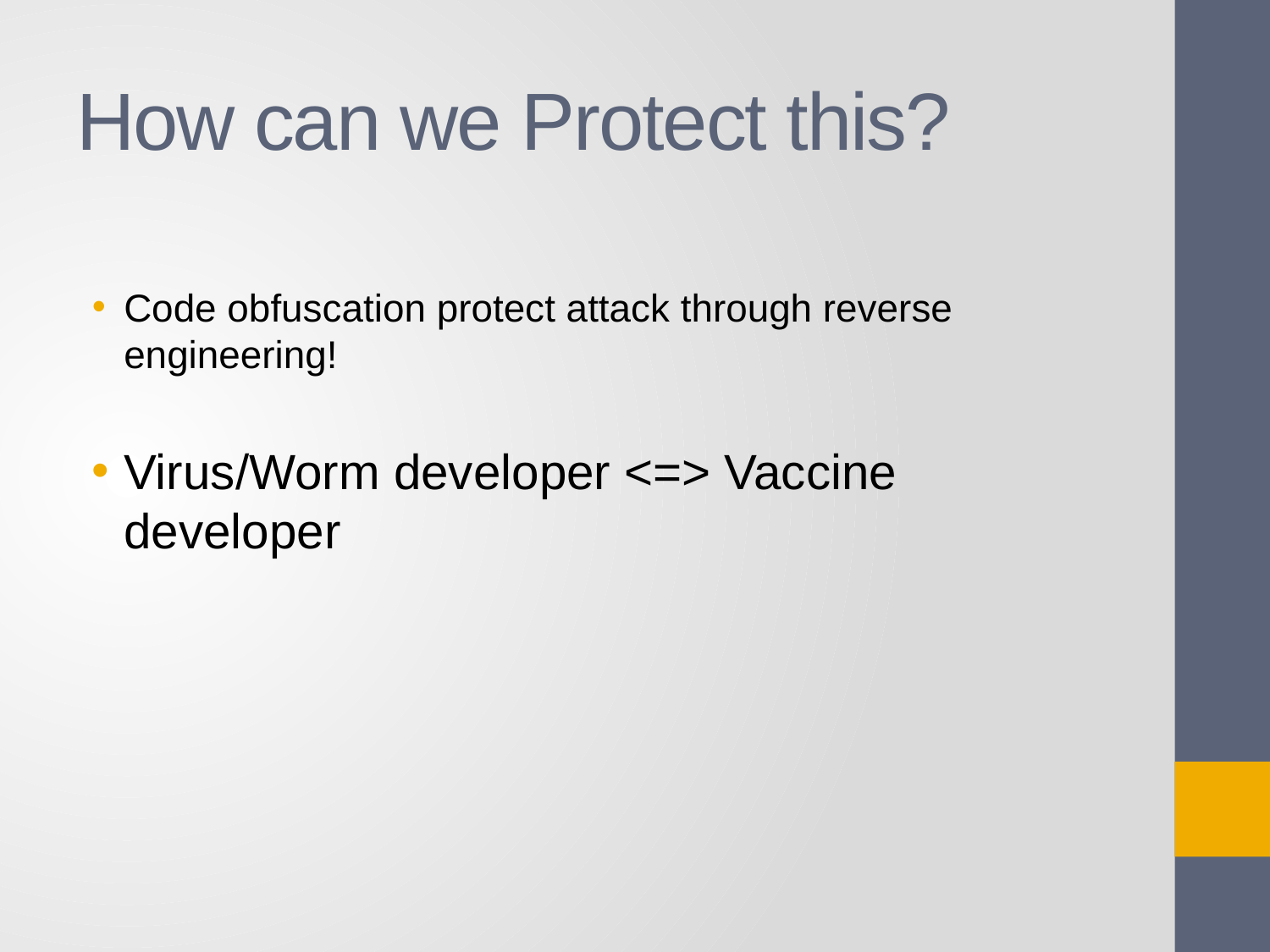

# How can we Protect this?

Code obfuscation protect attack through reverse engineering!

Virus/Worm developer <=> Vaccine developer